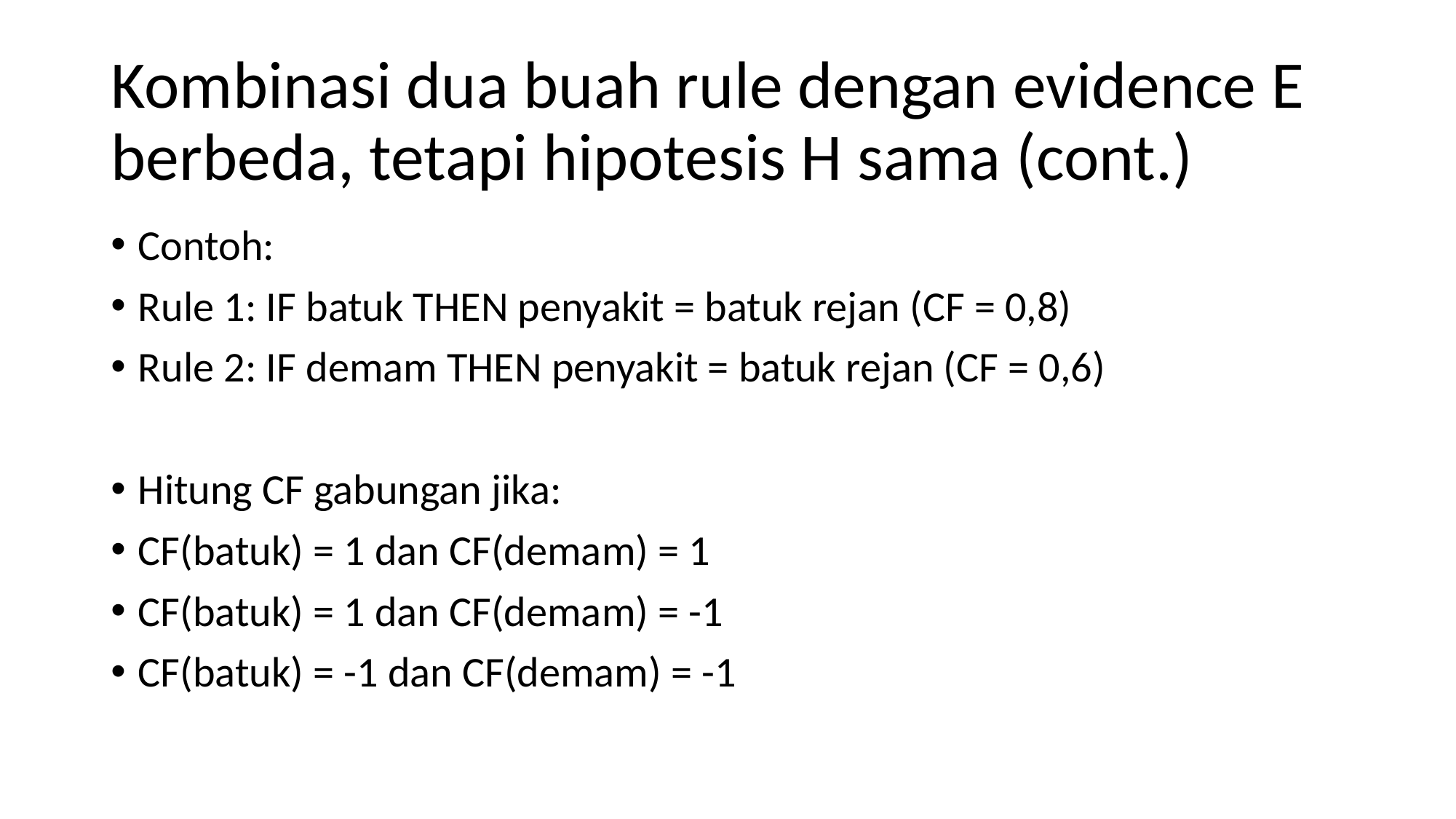

# Kombinasi dua buah rule dengan evidence E berbeda, tetapi hipotesis H sama (cont.)
Contoh:
Rule 1: IF batuk THEN penyakit = batuk rejan (CF = 0,8)
Rule 2: IF demam THEN penyakit = batuk rejan (CF = 0,6)

Hitung CF gabungan jika:
CF(batuk) = 1 dan CF(demam) = 1
CF(batuk) = 1 dan CF(demam) = -1
CF(batuk) = -1 dan CF(demam) = -1